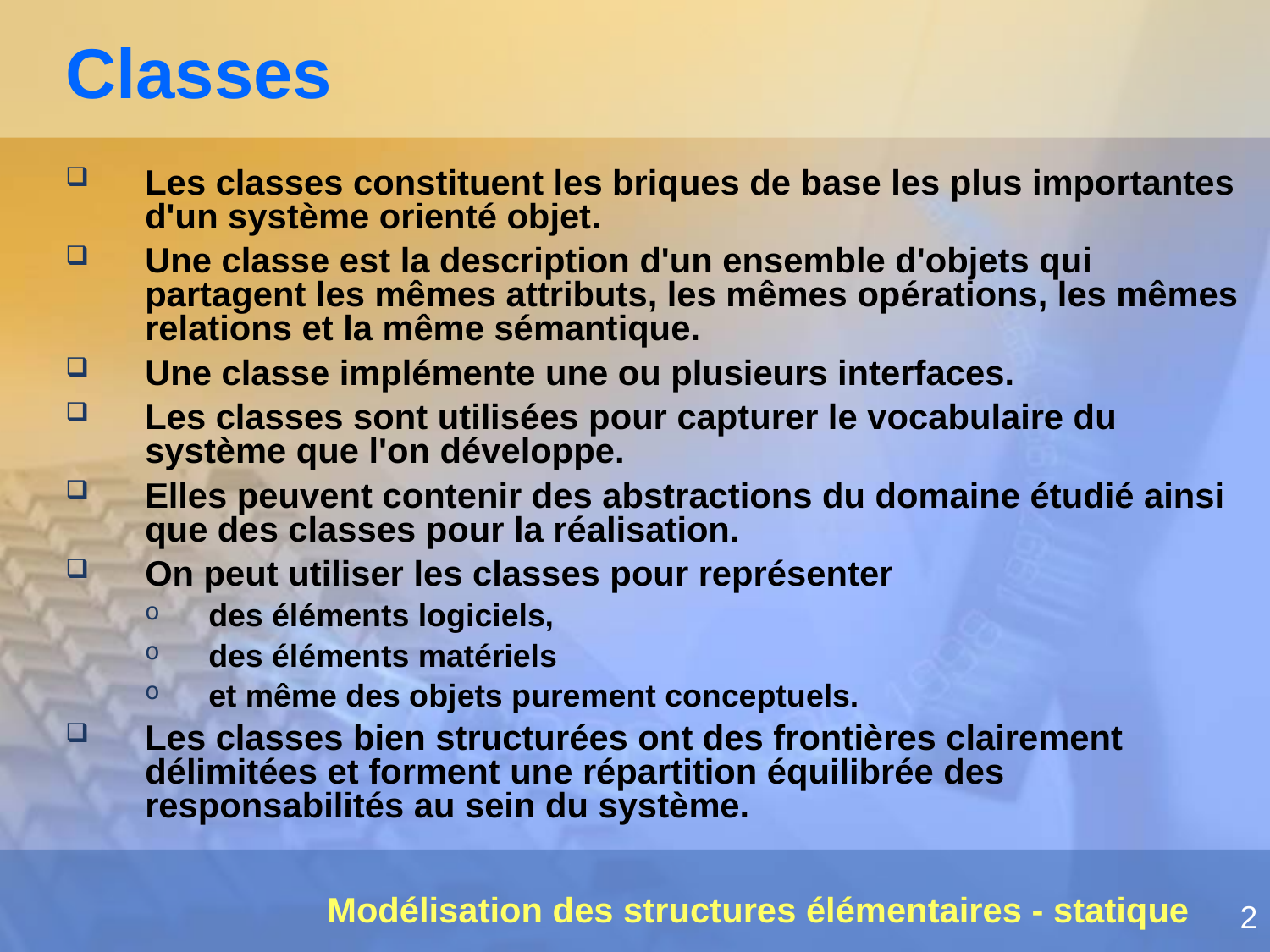

# Classes
Les classes constituent les briques de base les plus importantes d'un système orienté objet.
Une classe est la description d'un ensemble d'objets qui partagent les mêmes attributs, les mêmes opérations, les mêmes relations et la même sémantique.
Une classe implémente une ou plusieurs interfaces.
Les classes sont utilisées pour capturer le vocabulaire du système que l'on développe.
Elles peuvent contenir des abstractions du domaine étudié ainsi que des classes pour la réalisation.
On peut utiliser les classes pour représenter
des éléments logiciels,
des éléments matériels
et même des objets purement conceptuels.
Les classes bien structurées ont des frontières clairement délimitées et forment une répartition équilibrée des responsabilités au sein du système.
Modélisation des structures élémentaires - statique